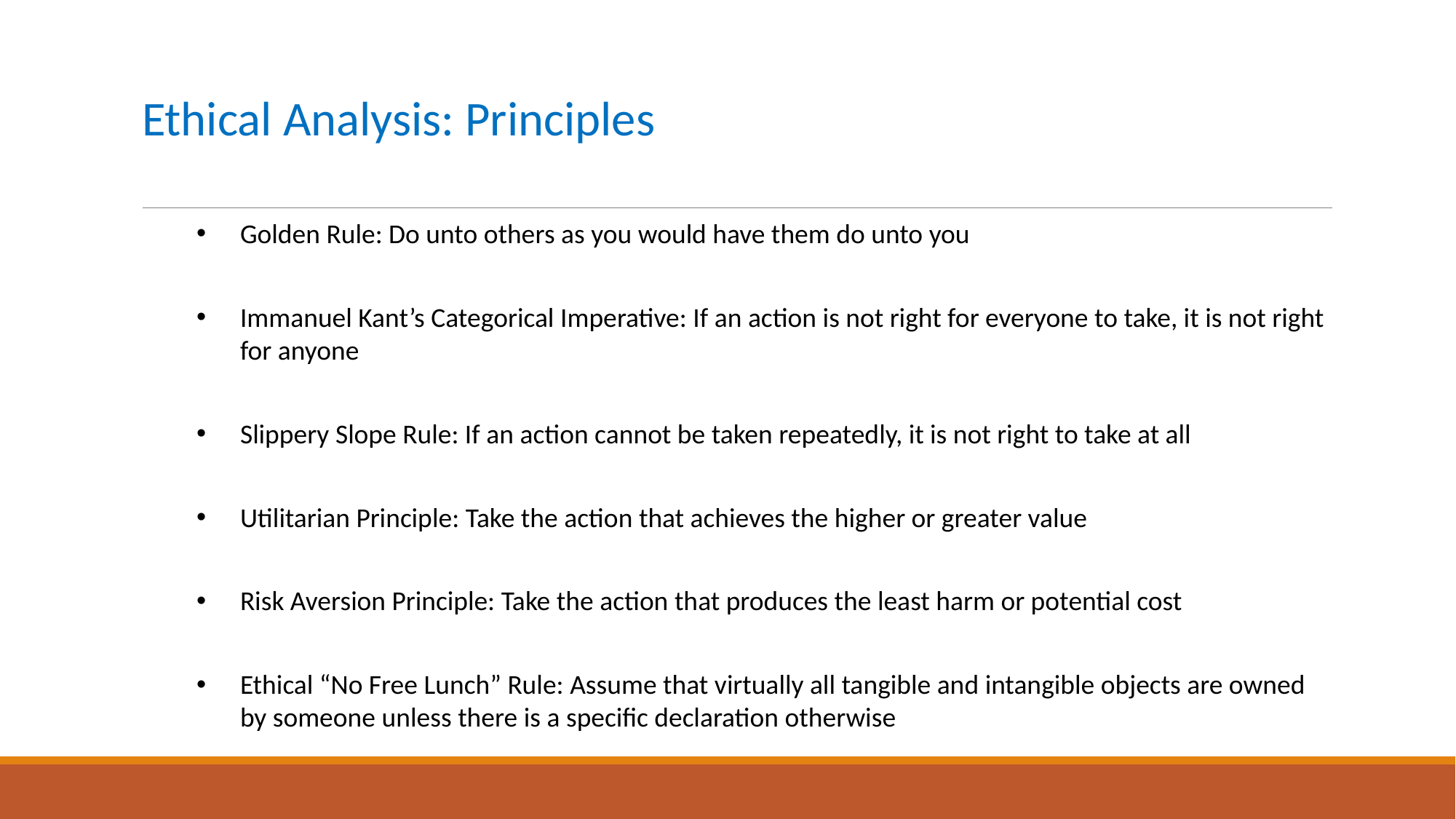

# Ethical Analysis: Principles
Golden Rule: Do unto others as you would have them do unto you

Immanuel Kant’s Categorical Imperative: If an action is not right for everyone to take, it is not right for anyone

Slippery Slope Rule: If an action cannot be taken repeatedly, it is not right to take at all

Utilitarian Principle: Take the action that achieves the higher or greater value

Risk Aversion Principle: Take the action that produces the least harm or potential cost

Ethical “No Free Lunch” Rule: Assume that virtually all tangible and intangible objects are owned by someone unless there is a specific declaration otherwise